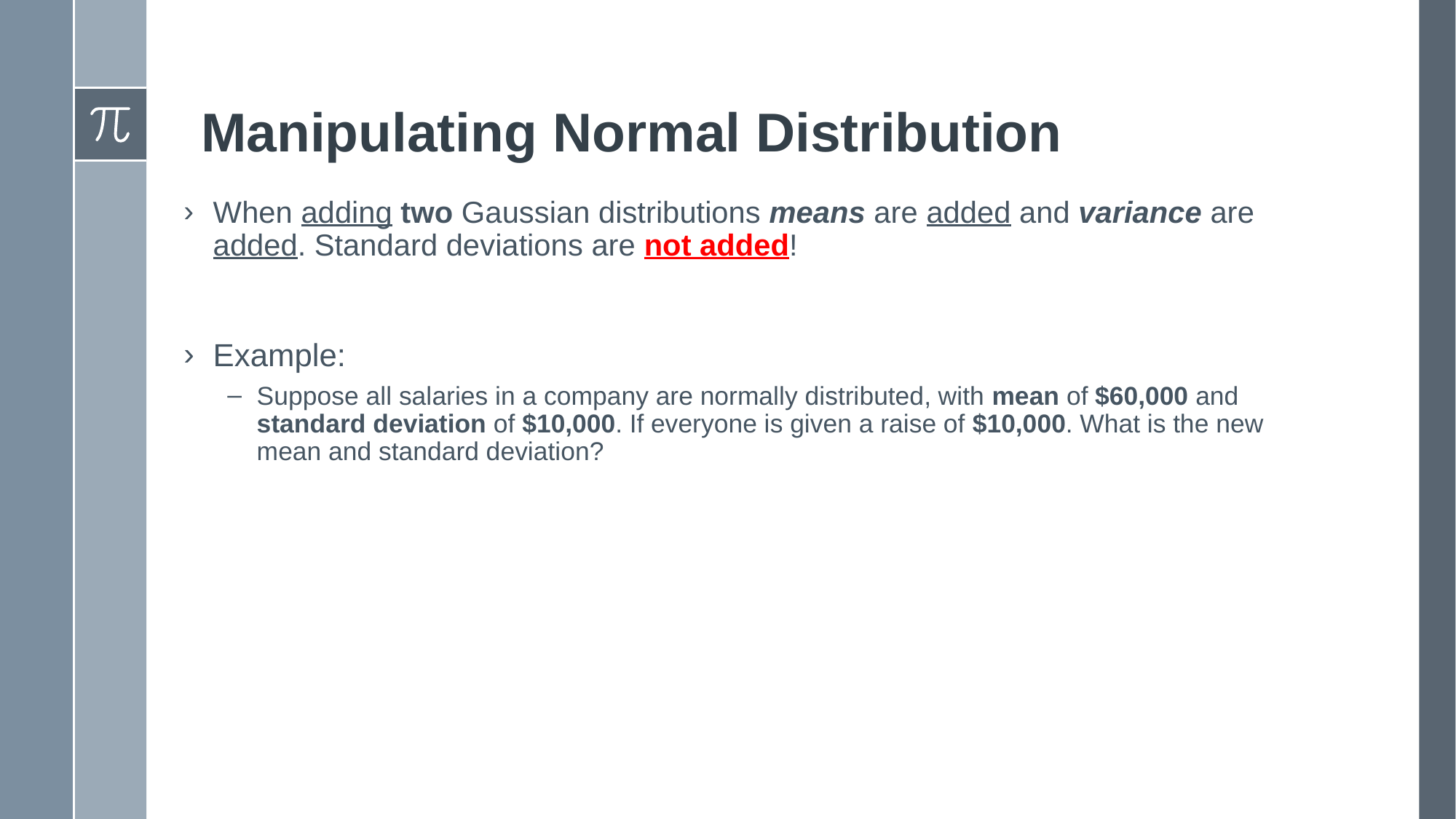

# Manipulating Normal Distribution
When adding two Gaussian distributions means are added and variance are added. Standard deviations are not added!

Example:
Suppose all salaries in a company are normally distributed, with mean of $60,000 and standard deviation of $10,000. If everyone is given a raise of $10,000. What is the new mean and standard deviation?